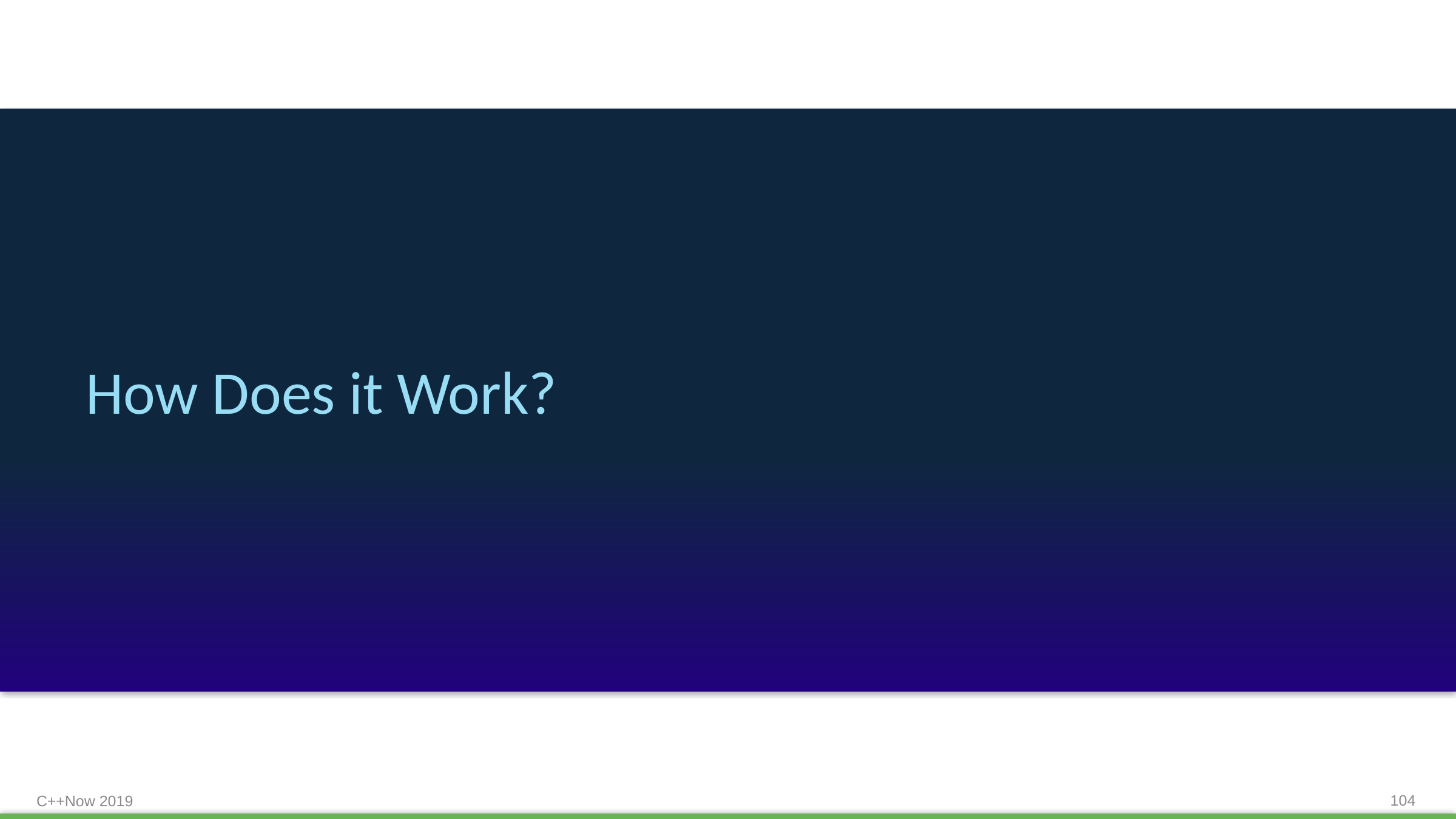

How Does it Work?
C++Now 2019
104